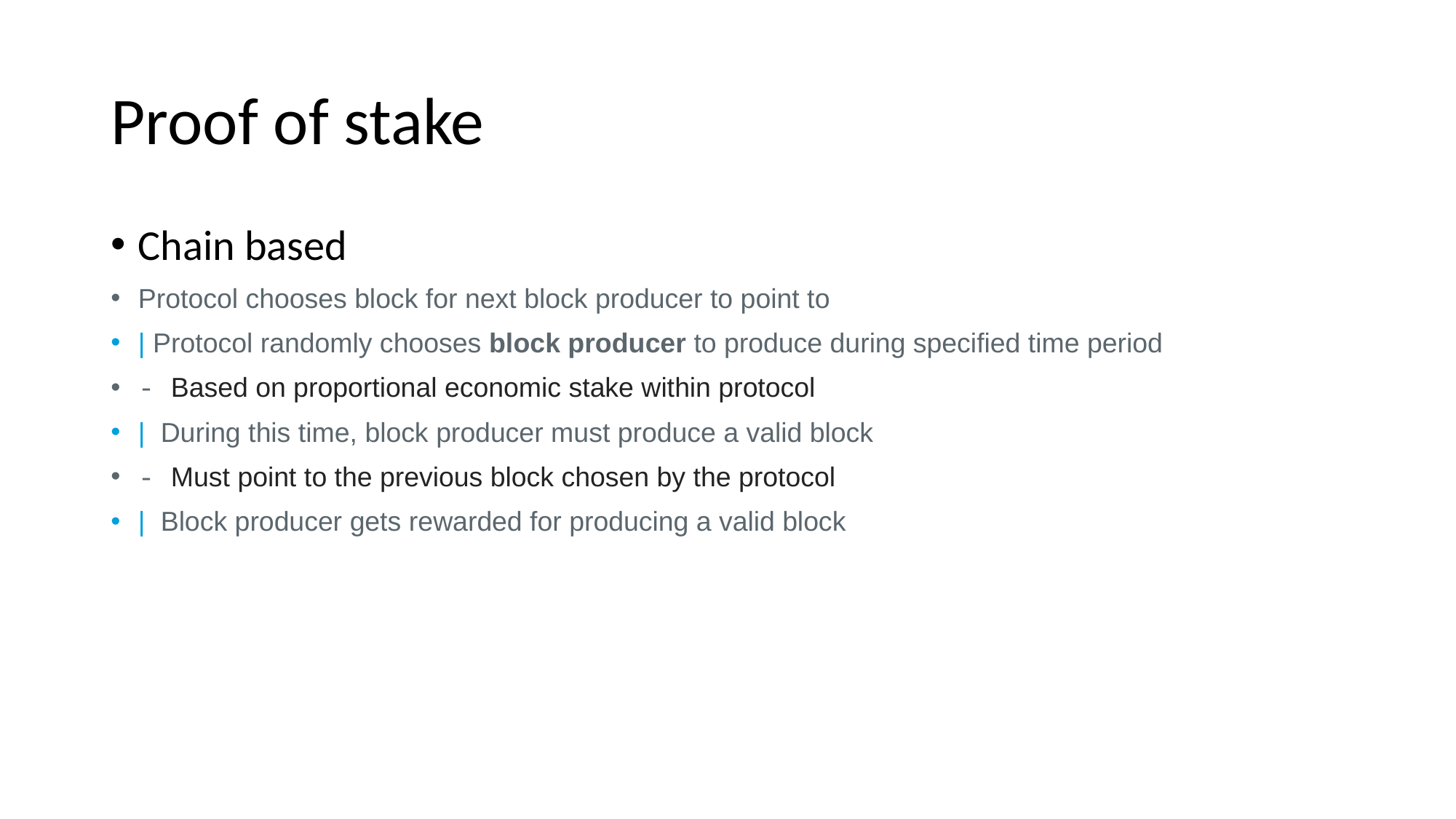

# Proof of stake
Chain based
Protocol chooses block for next block producer to point to
| Protocol randomly chooses block producer to produce during specified time period
- Based on proportional economic stake within protocol
|  During this time, block producer must produce a valid block
- Must point to the previous block chosen by the protocol
|  Block producer gets rewarded for producing a valid block